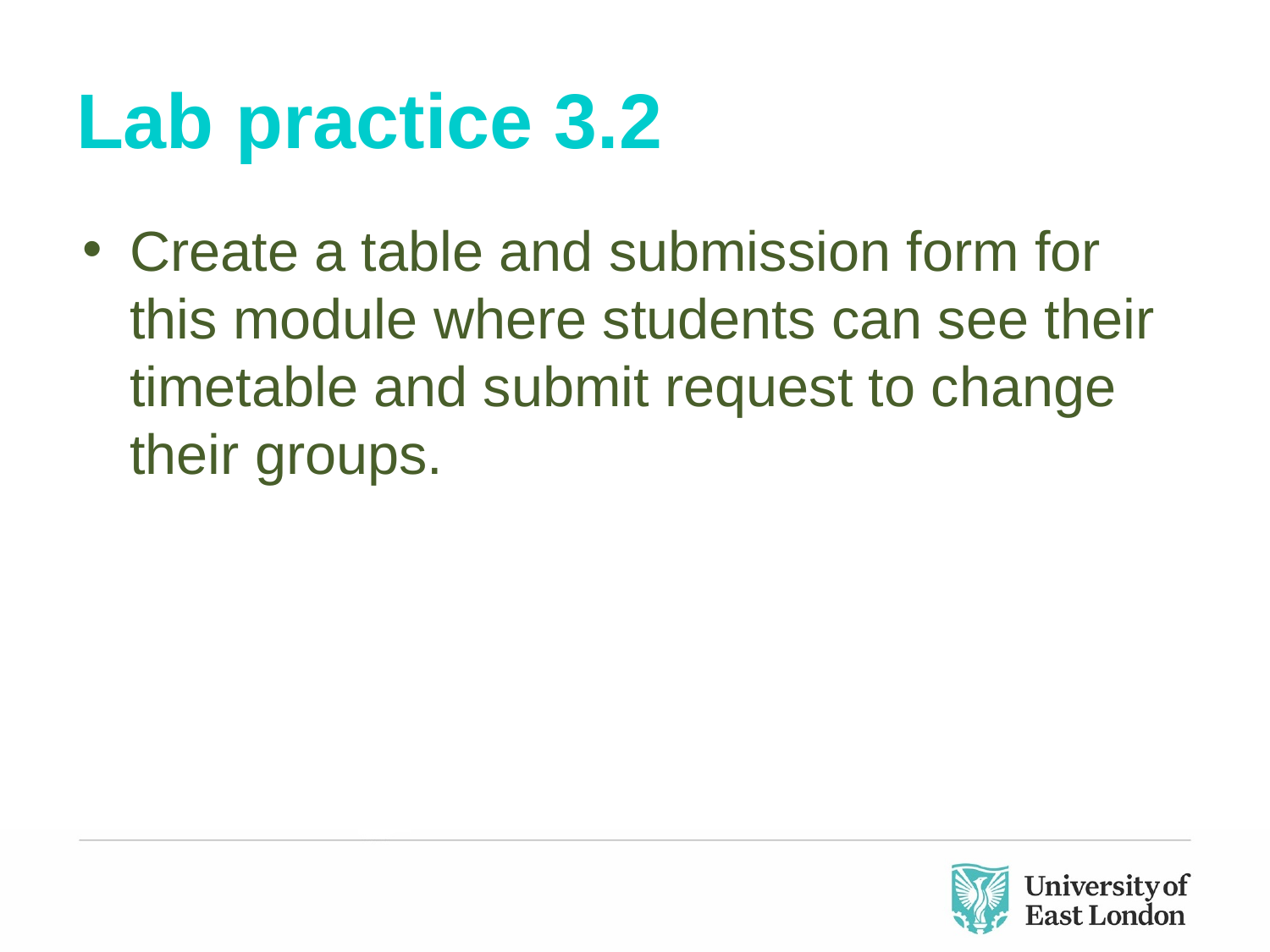

# Lab practice 3.2
Create a table and submission form for this module where students can see their timetable and submit request to change their groups.